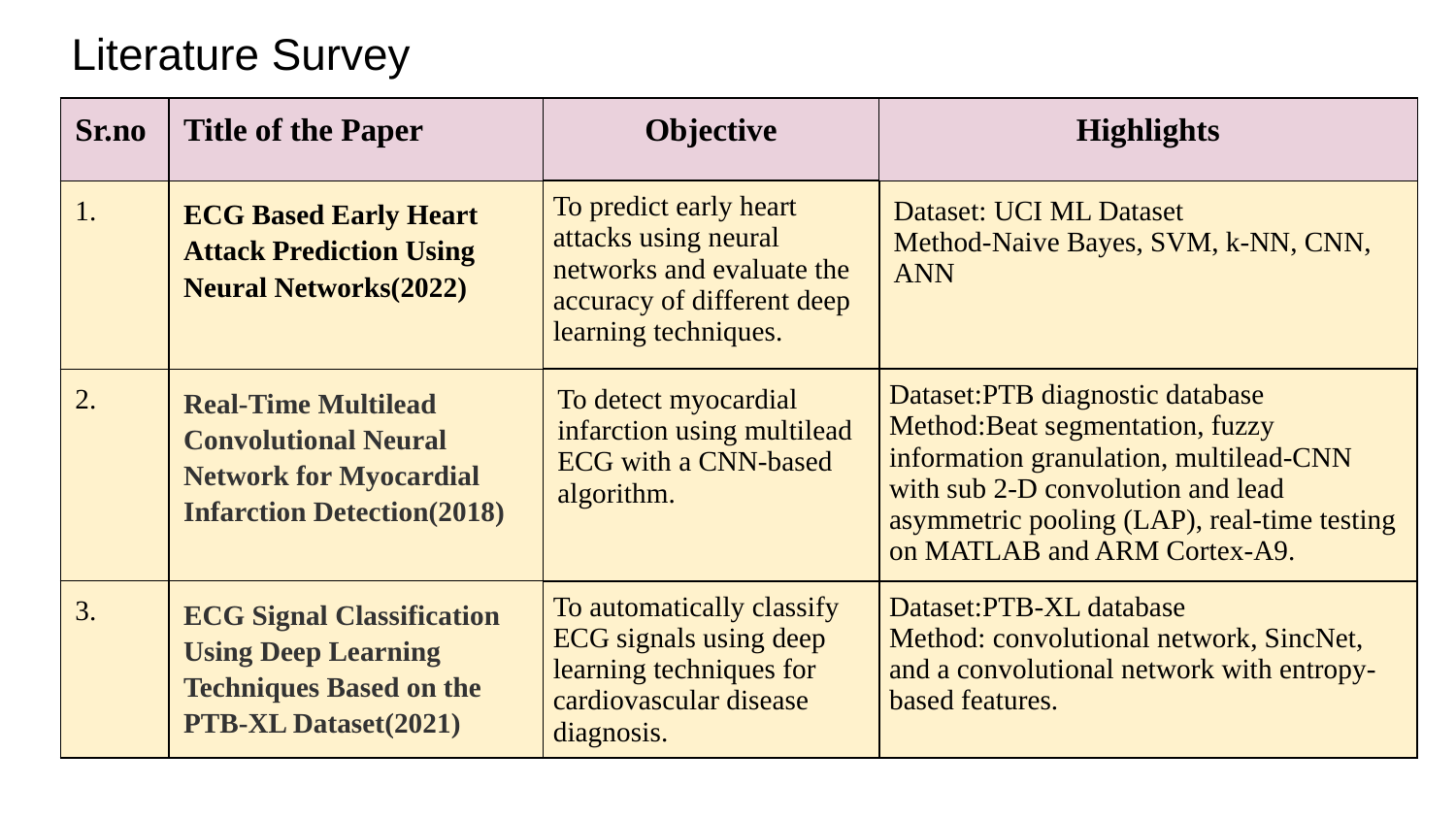

# Literature Survey
| Sr.no | Title of the Paper | Objective | Highlights |
| --- | --- | --- | --- |
| 1. | ECG Based Early Heart Attack Prediction Using Neural Networks(2022) | To predict early heart attacks using neural networks and evaluate the accuracy of different deep learning techniques. | Dataset: UCI ML Dataset Method-Naive Bayes, SVM, k-NN, CNN, ANN |
| 2. | Real-Time Multilead Convolutional Neural Network for Myocardial Infarction Detection(2018) | To detect myocardial infarction using multilead ECG with a CNN-based algorithm. | Dataset:PTB diagnostic database Method:Beat segmentation, fuzzy information granulation, multilead-CNN with sub 2-D convolution and lead asymmetric pooling (LAP), real-time testing on MATLAB and ARM Cortex-A9. |
| 3. | ECG Signal Classification Using Deep Learning Techniques Based on the PTB-XL Dataset(2021) | To automatically classify ECG signals using deep learning techniques for cardiovascular disease diagnosis. | Dataset:PTB-XL database Method: convolutional network, SincNet, and a convolutional network with entropy-based features. |